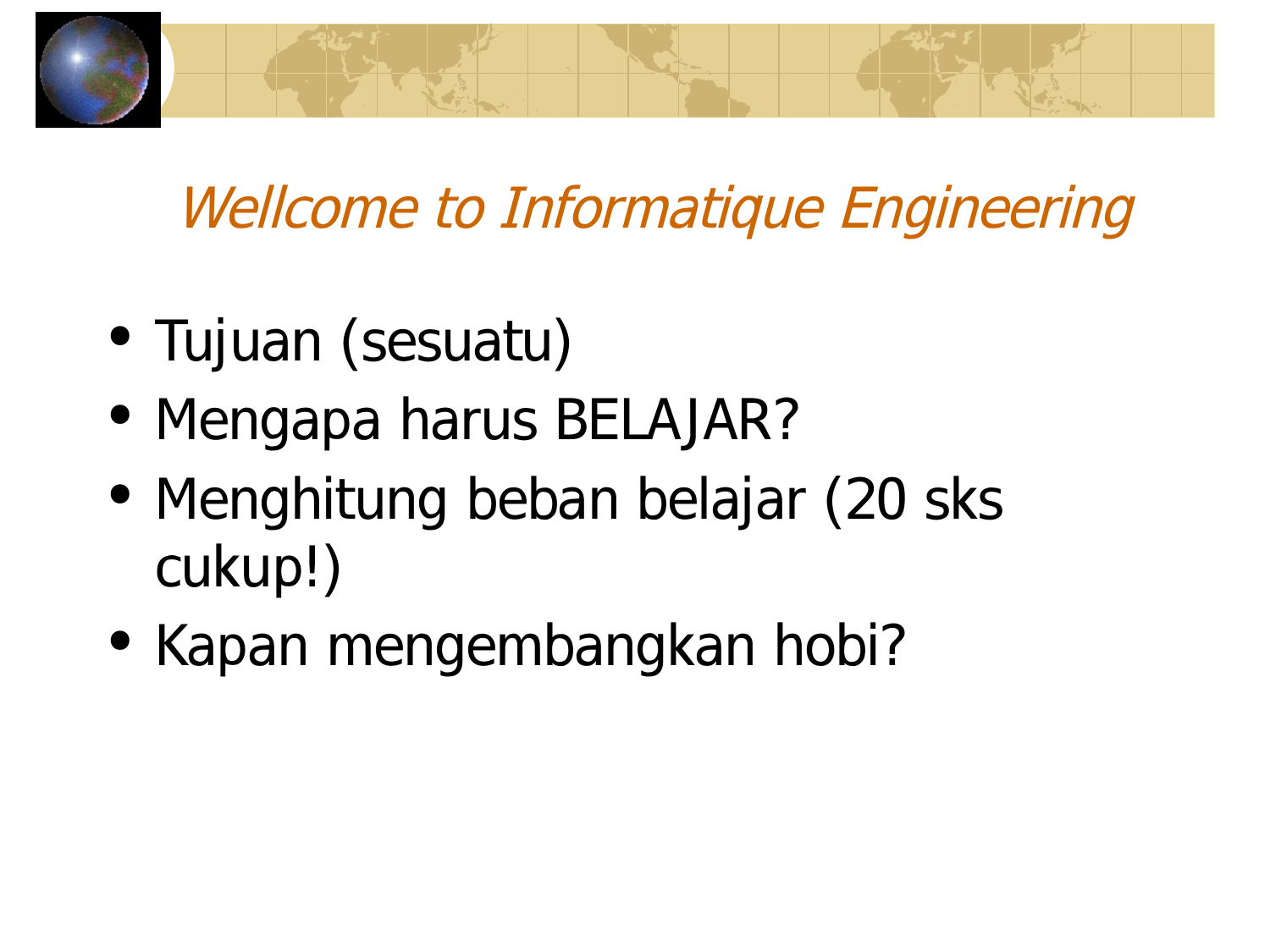

# Wellcome to Informatique Engineering
Tujuan (sesuatu)
Mengapa harus BELAJAR?
Menghitung beban belajar (20 sks cukup!)
Kapan mengembangkan hobi?